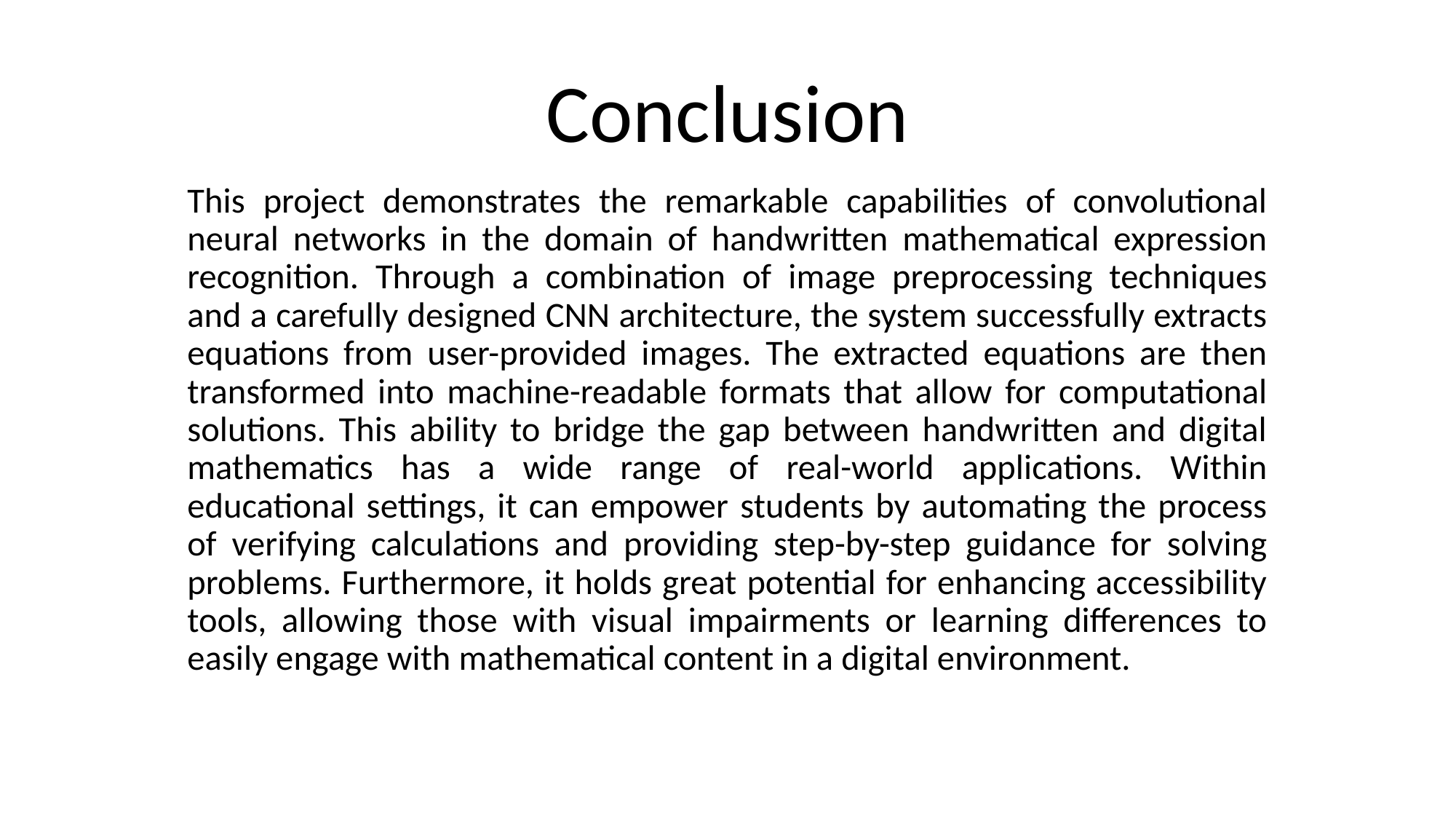

# Conclusion
This project demonstrates the remarkable capabilities of convolutional neural networks in the domain of handwritten mathematical expression recognition. Through a combination of image preprocessing techniques and a carefully designed CNN architecture, the system successfully extracts equations from user-provided images. The extracted equations are then transformed into machine-readable formats that allow for computational solutions. This ability to bridge the gap between handwritten and digital mathematics has a wide range of real-world applications. Within educational settings, it can empower students by automating the process of verifying calculations and providing step-by-step guidance for solving problems. Furthermore, it holds great potential for enhancing accessibility tools, allowing those with visual impairments or learning differences to easily engage with mathematical content in a digital environment.